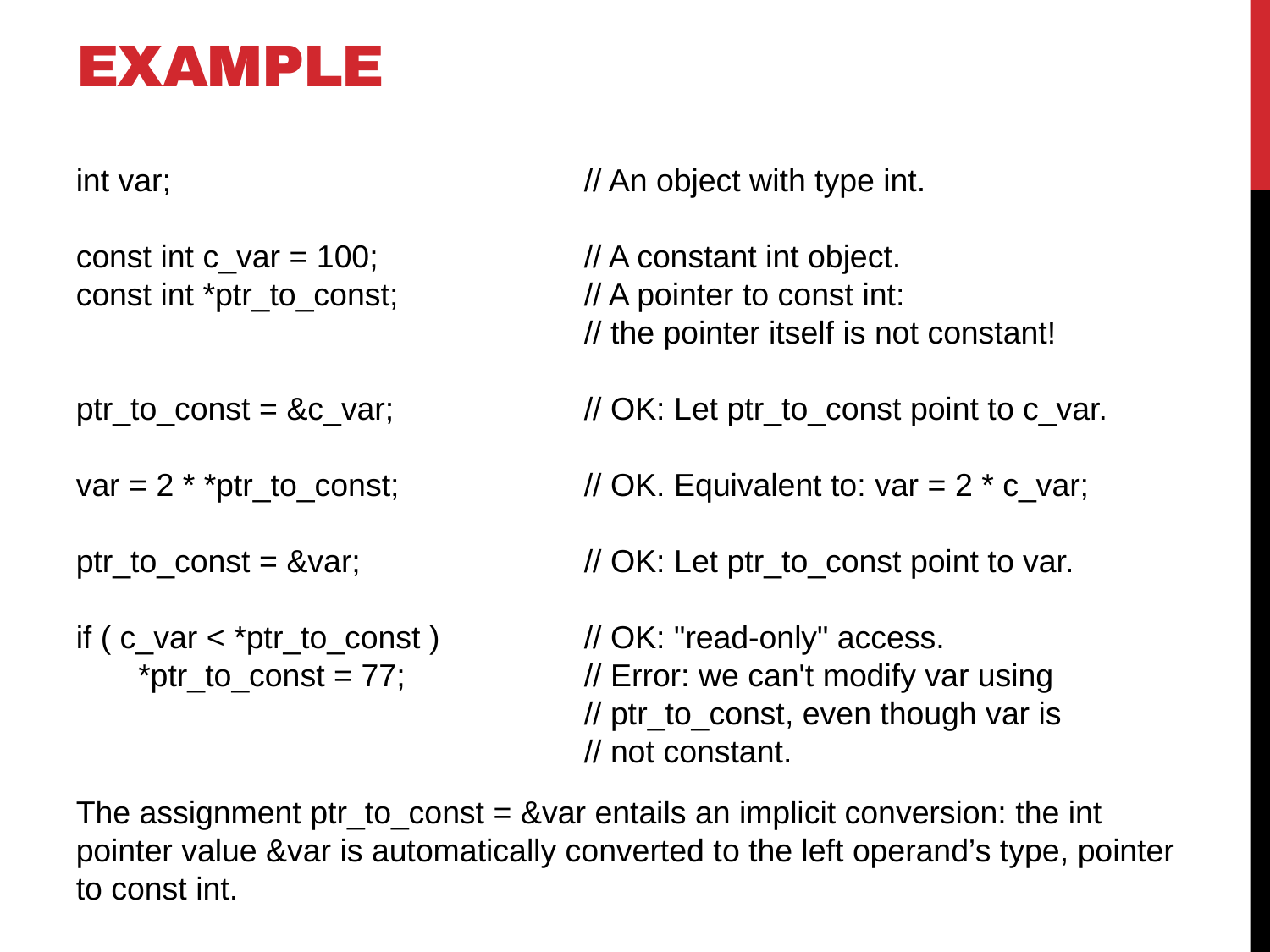

# example
int var; 				// An object with type int.

const int c_var = 100; 		// A constant int object.
const int *ptr_to_const;		// A pointer to const int:
				// the pointer itself is not constant!

ptr_to_const = &c_var;		// OK: Let ptr_to_const point to c_var.

var = 2 * *ptr_to_const; 		// OK. Equivalent to: var = 2 * c_var;

ptr_to_const = &var;		// OK: Let ptr_to_const point to var.

if ( c_var < *ptr_to_const )		// OK: "read-only" access.
       *ptr_to_const = 77;      	// Error: we can't modify var using
                                  		// ptr_to_const, even though var is
                                  		// not constant.
The assignment ptr_to_const = &var entails an implicit conversion: the int pointer value &var is automatically converted to the left operand’s type, pointer to const int.